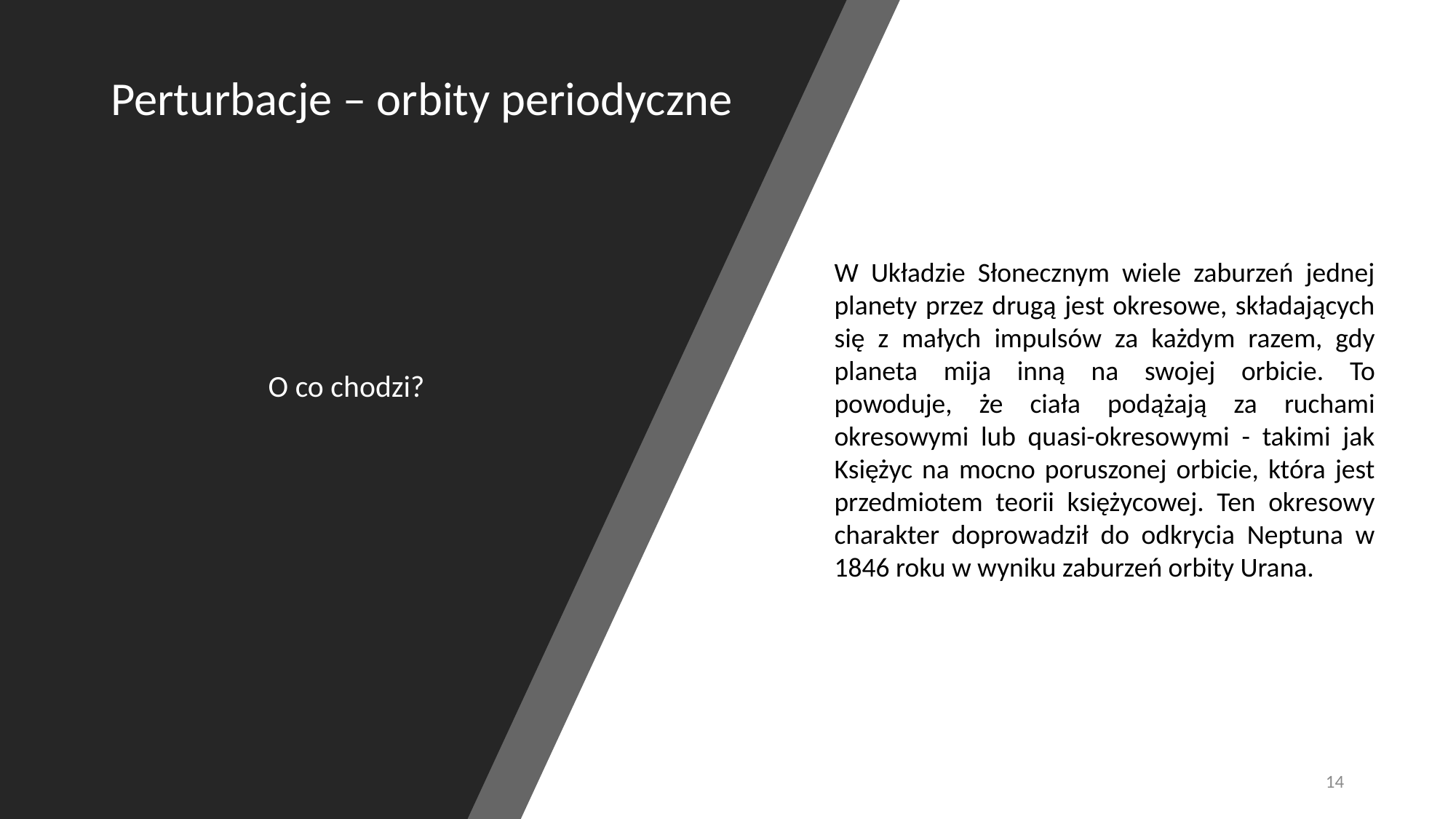

# Perturbacje – orbity periodyczne

O co chodzi?
W Układzie Słonecznym wiele zaburzeń jednej planety przez drugą jest okresowe, składających się z małych impulsów za każdym razem, gdy planeta mija inną na swojej orbicie. To powoduje, że ciała podążają za ruchami okresowymi lub quasi-okresowymi - takimi jak Księżyc na mocno poruszonej orbicie, która jest przedmiotem teorii księżycowej. Ten okresowy charakter doprowadził do odkrycia Neptuna w 1846 roku w wyniku zaburzeń orbity Urana.
14